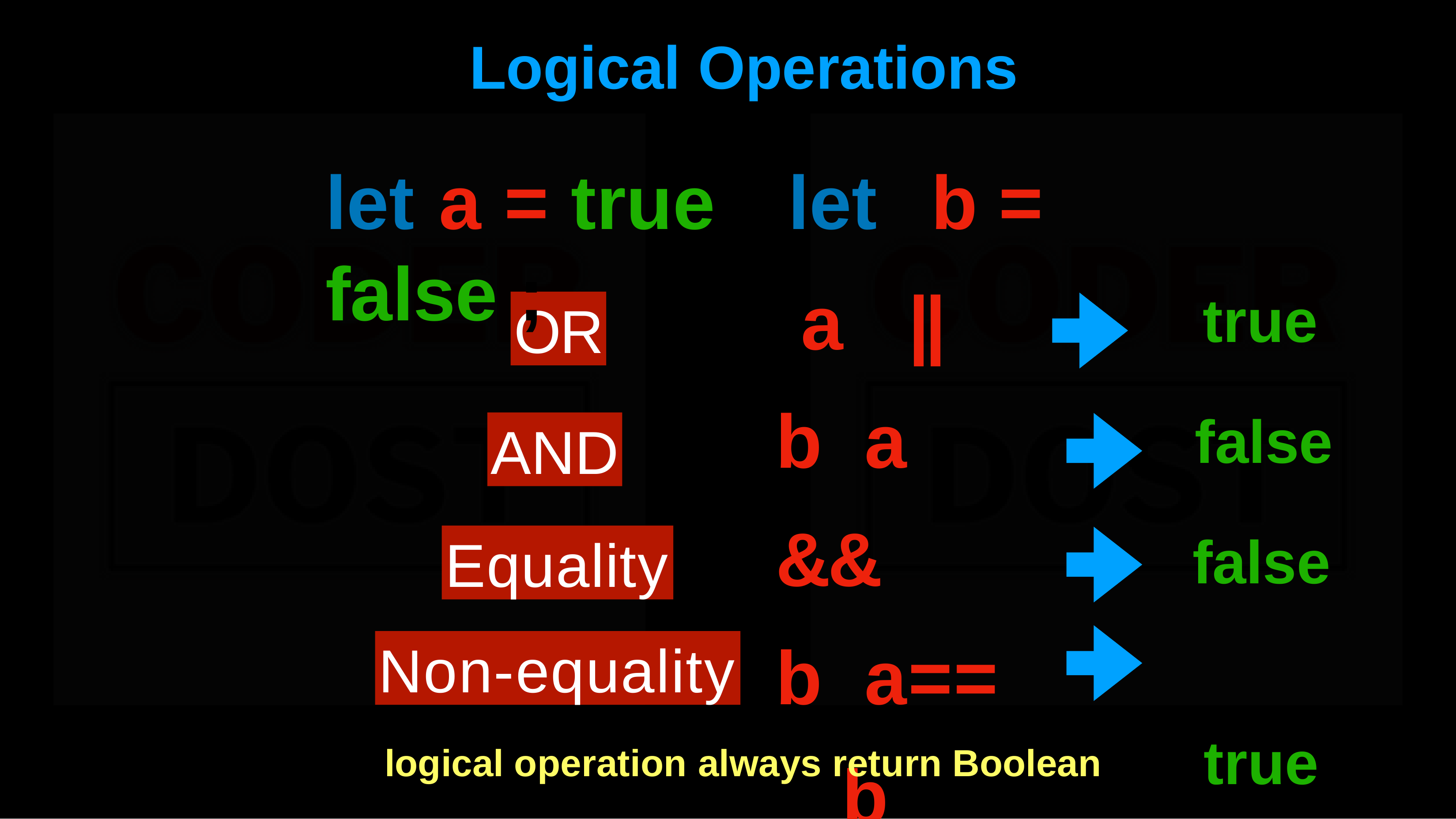

# Logical	Operations
let a	=	true	let	b	=	false ;
a	||	b  a	&&		b  a	==	b
a	!=	b
true
false
false  true
OR

AND

Equality

Non-equality
logical operation always return Boolean